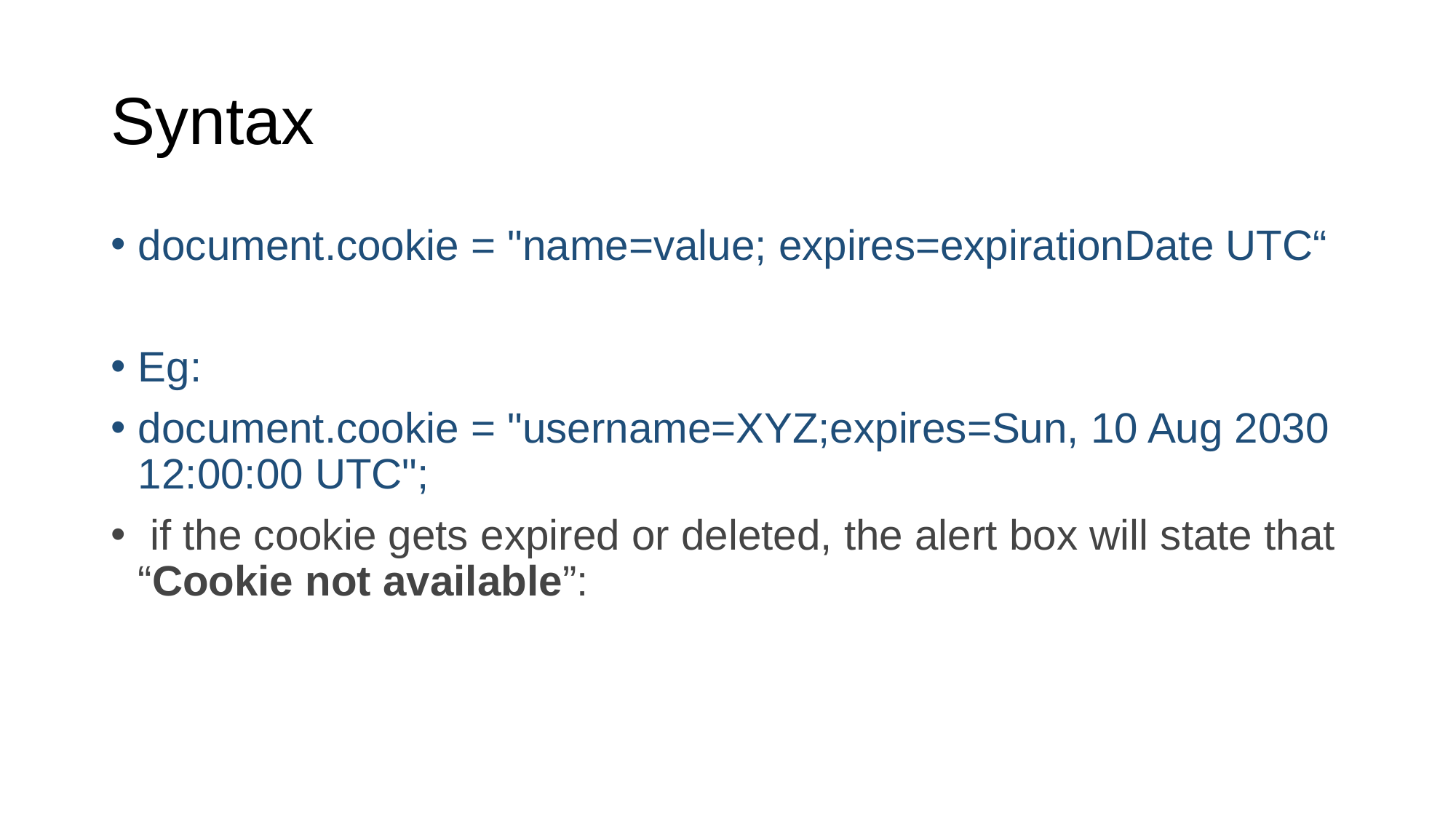

# Syntax
document.cookie = "name=value; expires=expirationDate UTC“

Eg:
document.cookie = "username=XYZ;expires=Sun, 10 Aug 2030 12:00:00 UTC";
 if the cookie gets expired or deleted, the alert box will state that “Cookie not available”: